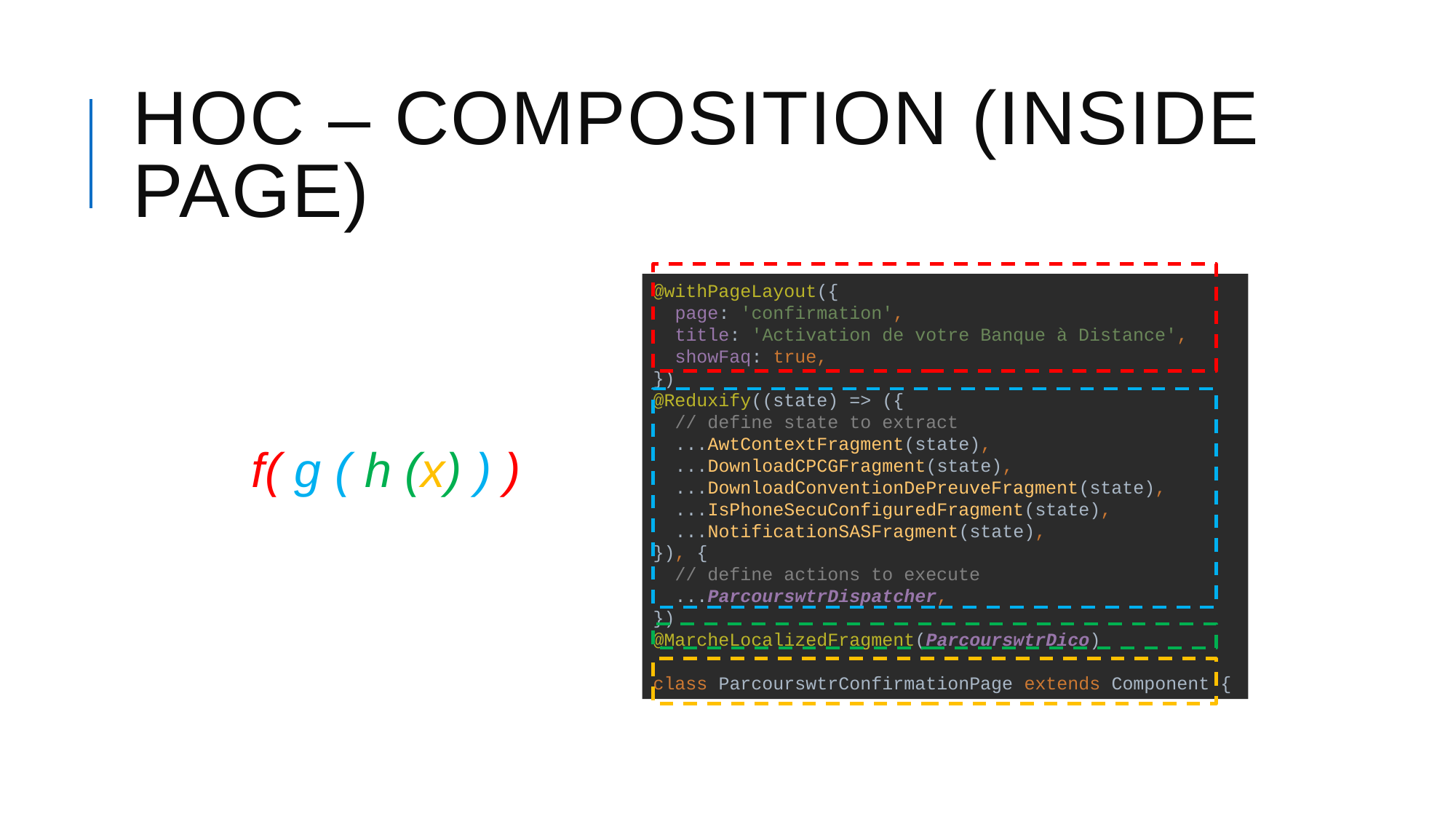

# HOC – Composition (inside page)

@withPageLayout({
  page: 'confirmation',
  title: 'Activation de votre Banque à Distance',
  showFaq: true,
})
@Reduxify((state) => ({
  // define state to extract
  ...AwtContextFragment(state),
  ...DownloadCPCGFragment(state),
  ...DownloadConventionDePreuveFragment(state),
  ...IsPhoneSecuConfiguredFragment(state),
  ...NotificationSASFragment(state),
}), {
  // define actions to execute
  ...ParcourswtrDispatcher,
})
@MarcheLocalizedFragment(ParcourswtrDico)
class ParcourswtrConfirmationPage extends Component {

f( g ( h (x) ) )